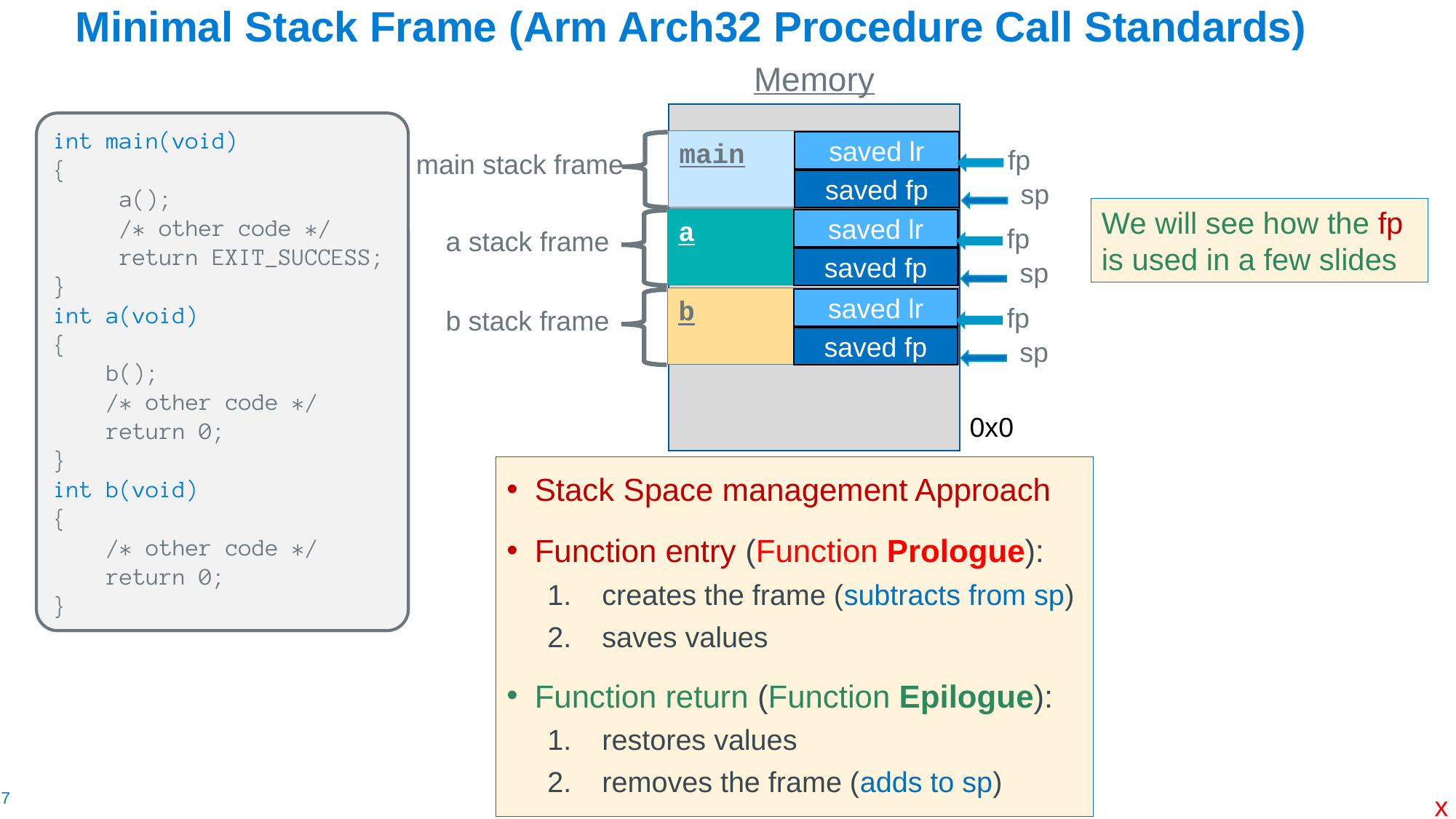

# Minimal Stack Frame (Arm Arch32 Procedure Call Standards)
Memory

int main(void)
{
     a();
     /* other code */
     return EXIT_SUCCESS;
}
int a(void)
{
    b();
    /* other code */
    return 0;
}
int b(void)
{
    /* other code */
    return 0;
}
main

saved lr

main stack frame
saved fp
fp

sp

We will see how the fp is used in a few slides
a

saved lr

a stack frame
saved fp
fp

sp

b

saved lr

b stack frame
saved fp
fp

sp

0x0
Stack Space management Approach
Function entry (Function Prologue):
creates the frame (subtracts from sp)
saves values
Function return (Function Epilogue):
restores values
removes the frame (adds to sp)
x